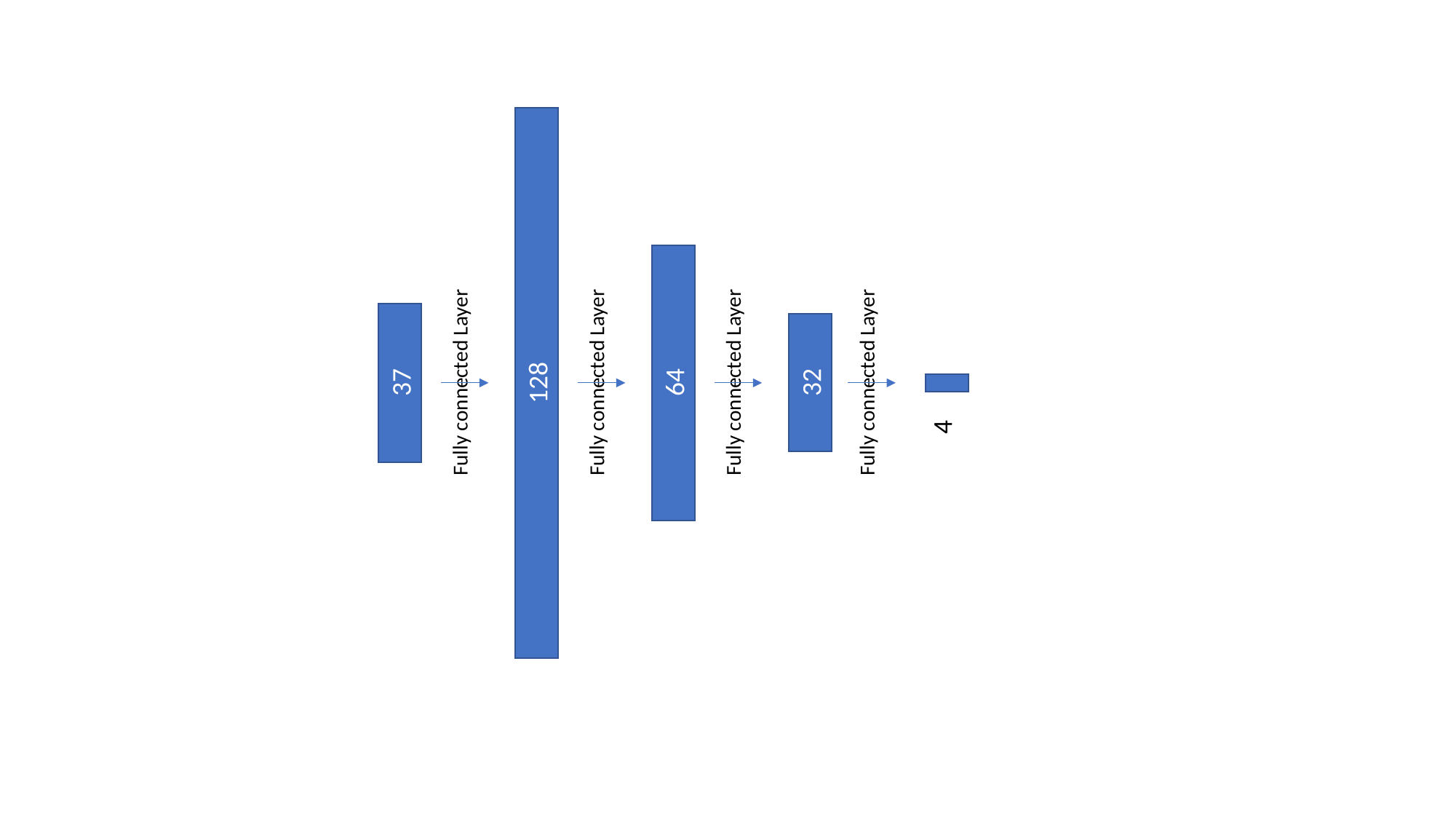

128
Fully connected Layer
Fully connected Layer
Fully connected Layer
Fully connected Layer
64
37
32

4